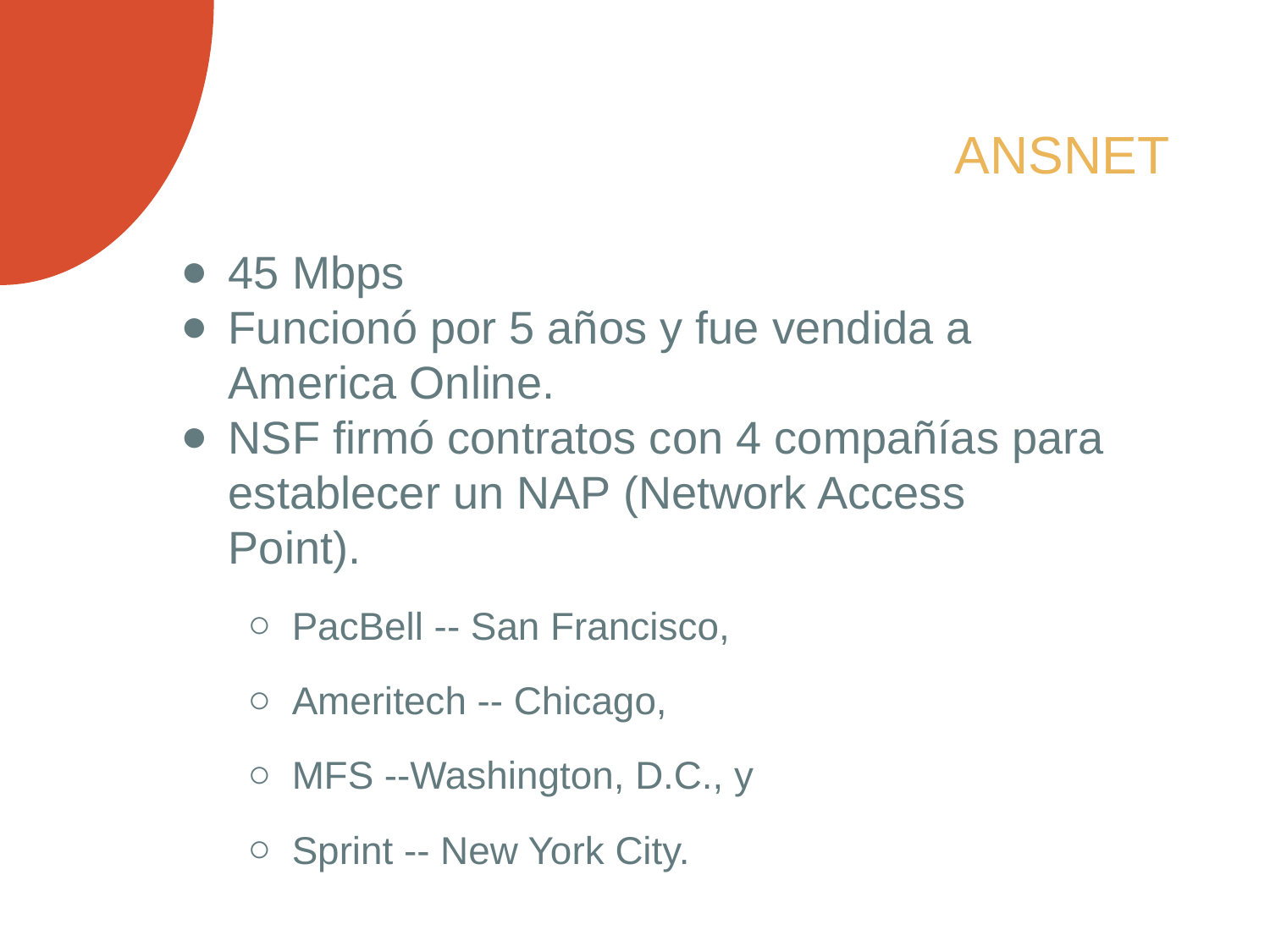

# ANSNET
45 Mbps
Funcionó por 5 años y fue vendida a America Online.
NSF firmó contratos con 4 compañías para establecer un NAP (Network Access Point).
PacBell -- San Francisco,
Ameritech -- Chicago,
MFS --Washington, D.C., y
Sprint -- New York City.